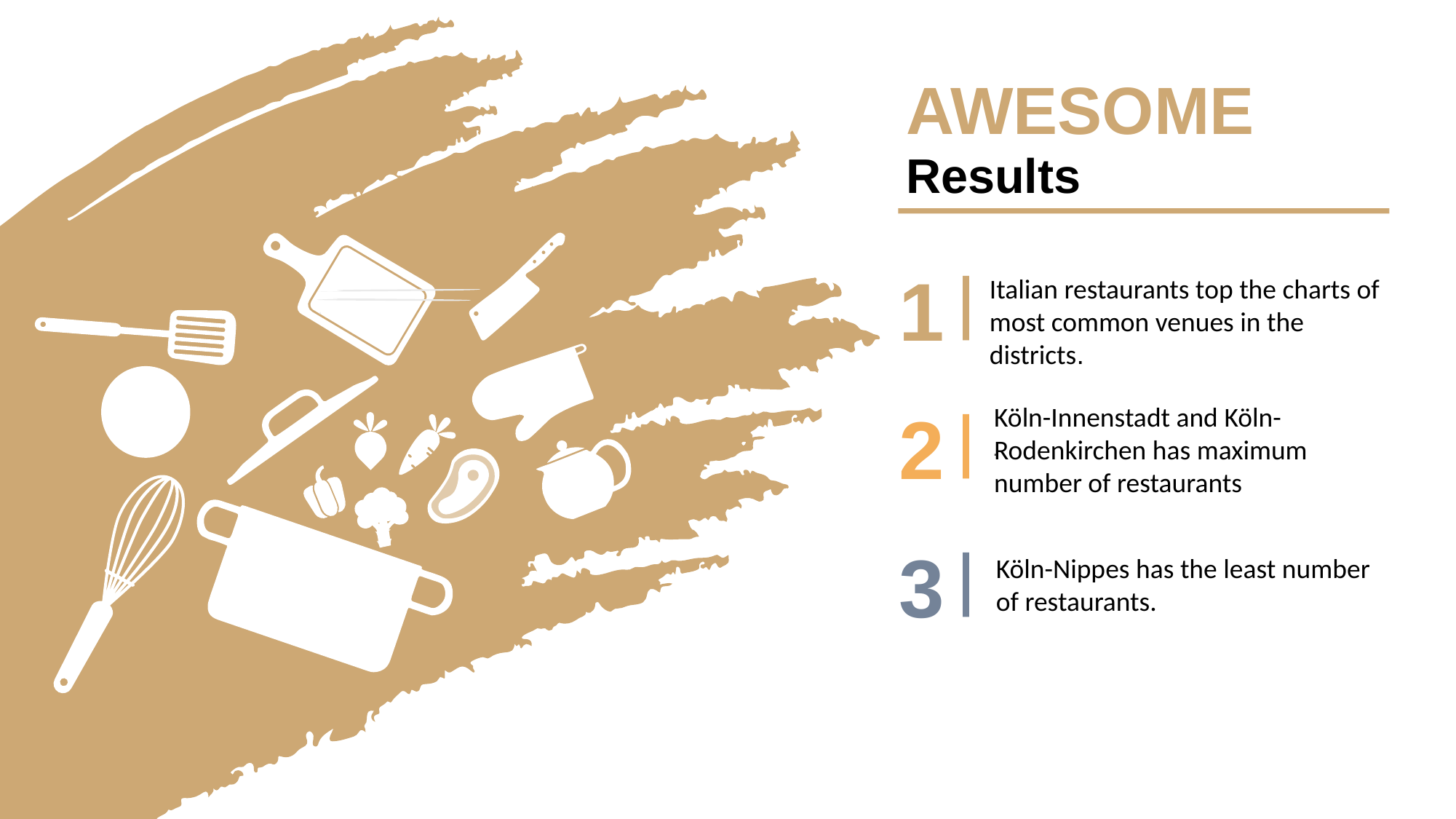

AWESOME
Results

1
Italian restaurants top the charts of most common venues in the districts.

Köln-Innenstadt and Köln-Rodenkirchen has maximum number of restaurants
.
2

3
Köln-Nippes has the least number of restaurants.